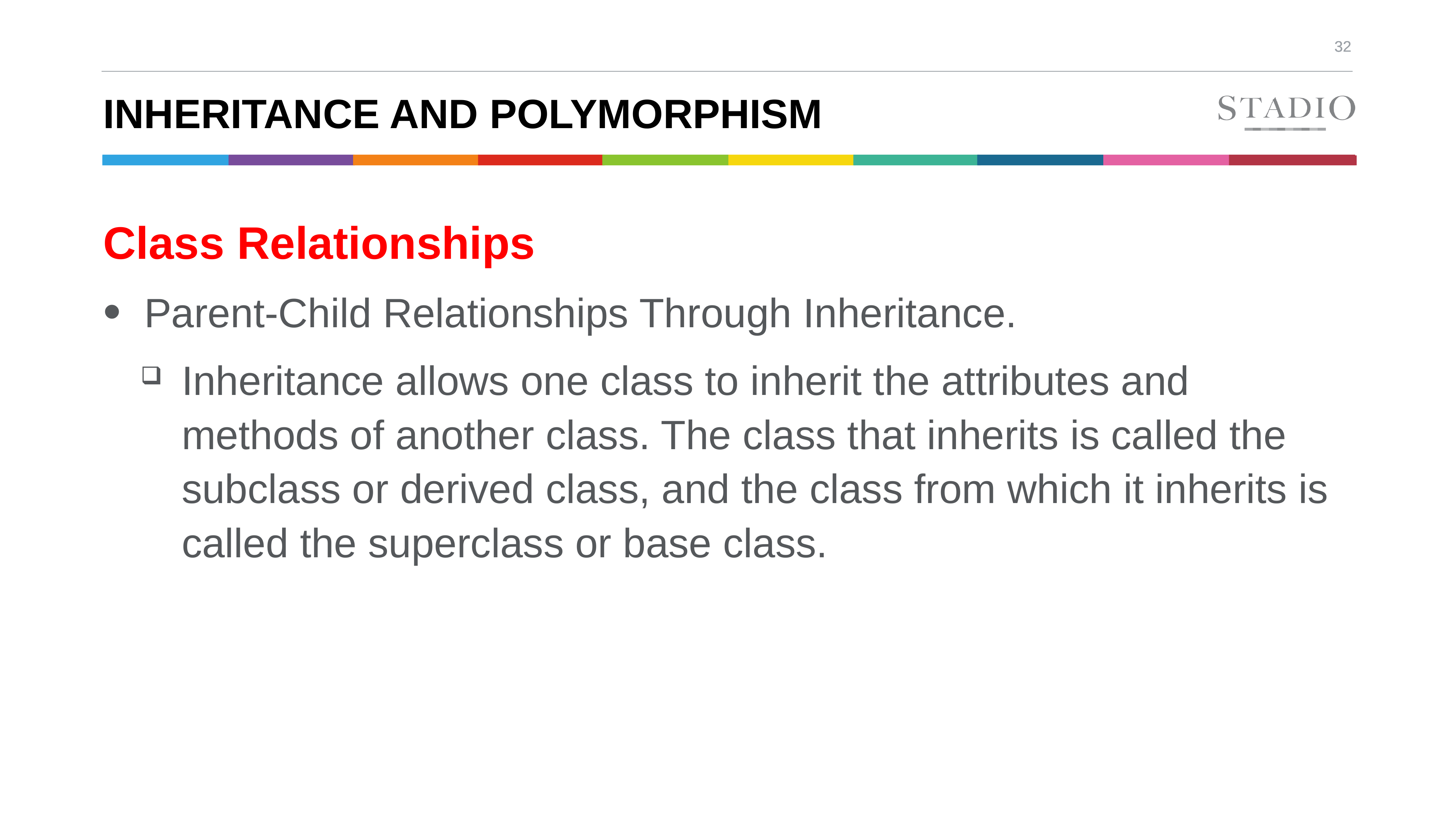

# Inheritance and polymorphism

Class Relationships
Parent-Child Relationships Through Inheritance.
Inheritance allows one class to inherit the attributes and methods of another class. The class that inherits is called the subclass or derived class, and the class from which it inherits is called the superclass or base class.